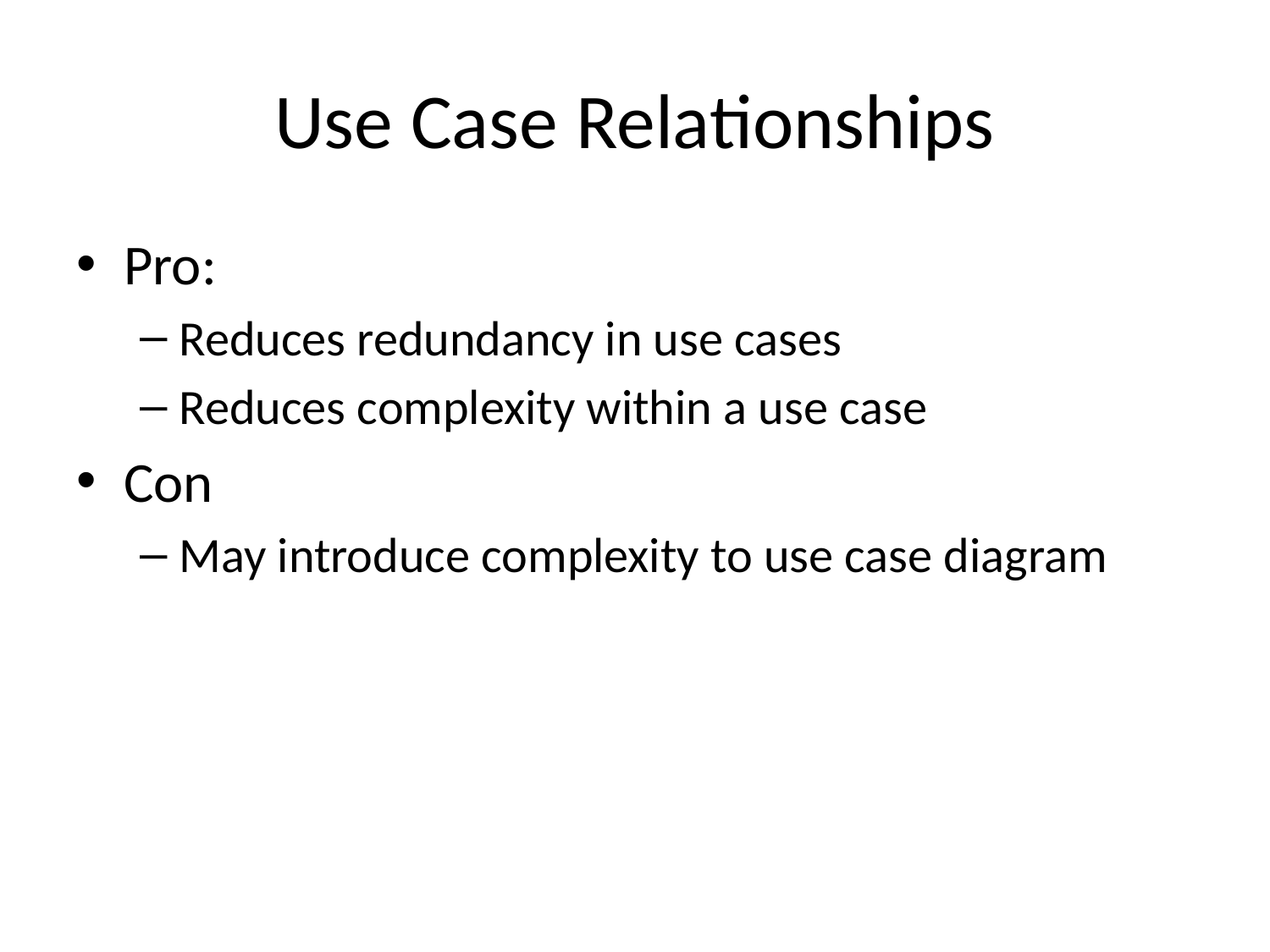

# Use Case Relationships
Pro:
Reduces redundancy in use cases
Reduces complexity within a use case
Con
May introduce complexity to use case diagram